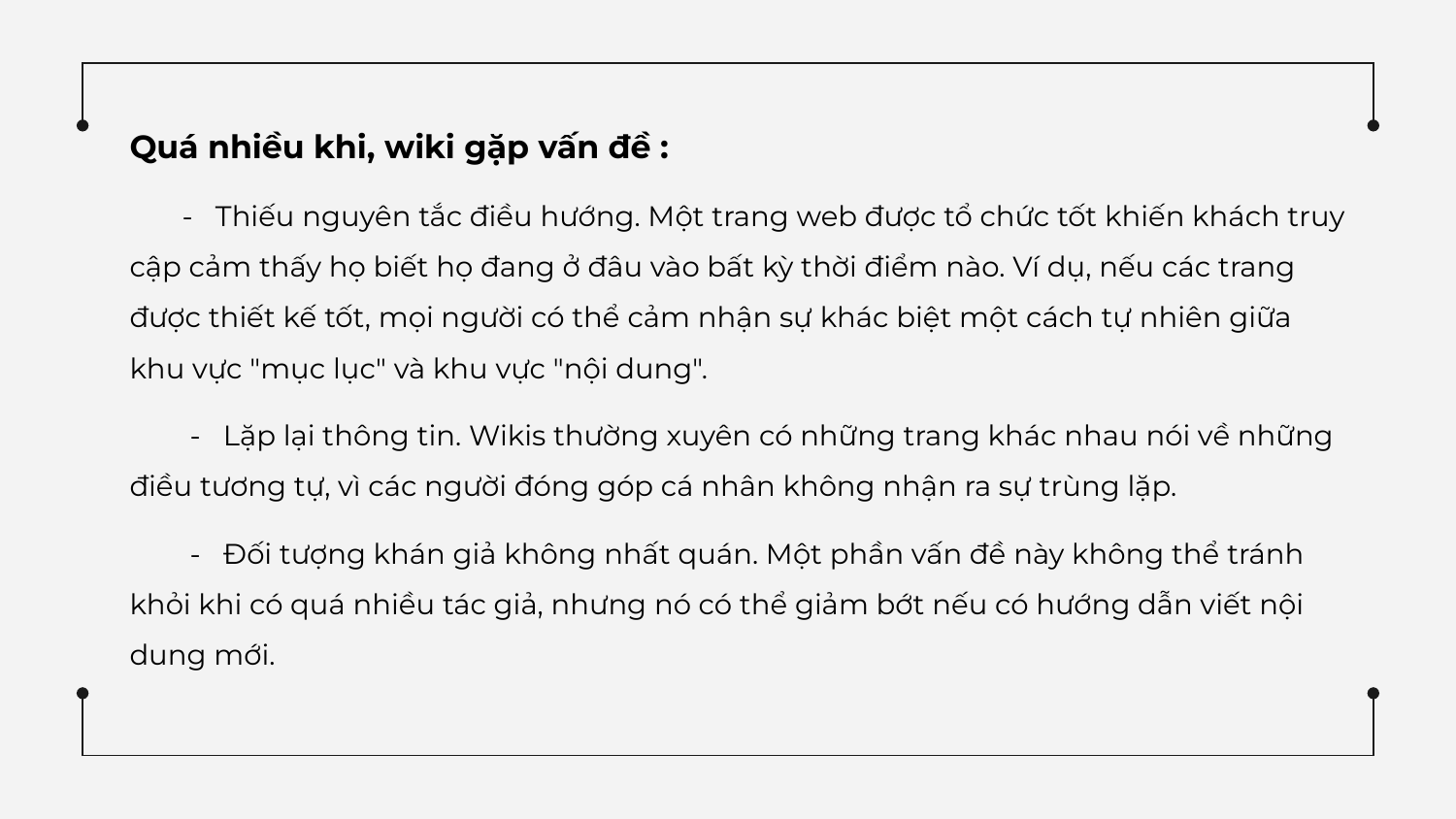

Quá nhiều khi, wiki gặp vấn đề :
       -   Thiếu nguyên tắc điều hướng. Một trang web được tổ chức tốt khiến khách truy cập cảm thấy họ biết họ đang ở đâu vào bất kỳ thời điểm nào. Ví dụ, nếu các trang được thiết kế tốt, mọi người có thể cảm nhận sự khác biệt một cách tự nhiên giữa khu vực "mục lục" và khu vực "nội dung".
        -   Lặp lại thông tin. Wikis thường xuyên có những trang khác nhau nói về những điều tương tự, vì các người đóng góp cá nhân không nhận ra sự trùng lặp.
        -   Đối tượng khán giả không nhất quán. Một phần vấn đề này không thể tránh khỏi khi có quá nhiều tác giả, nhưng nó có thể giảm bớt nếu có hướng dẫn viết nội dung mới.